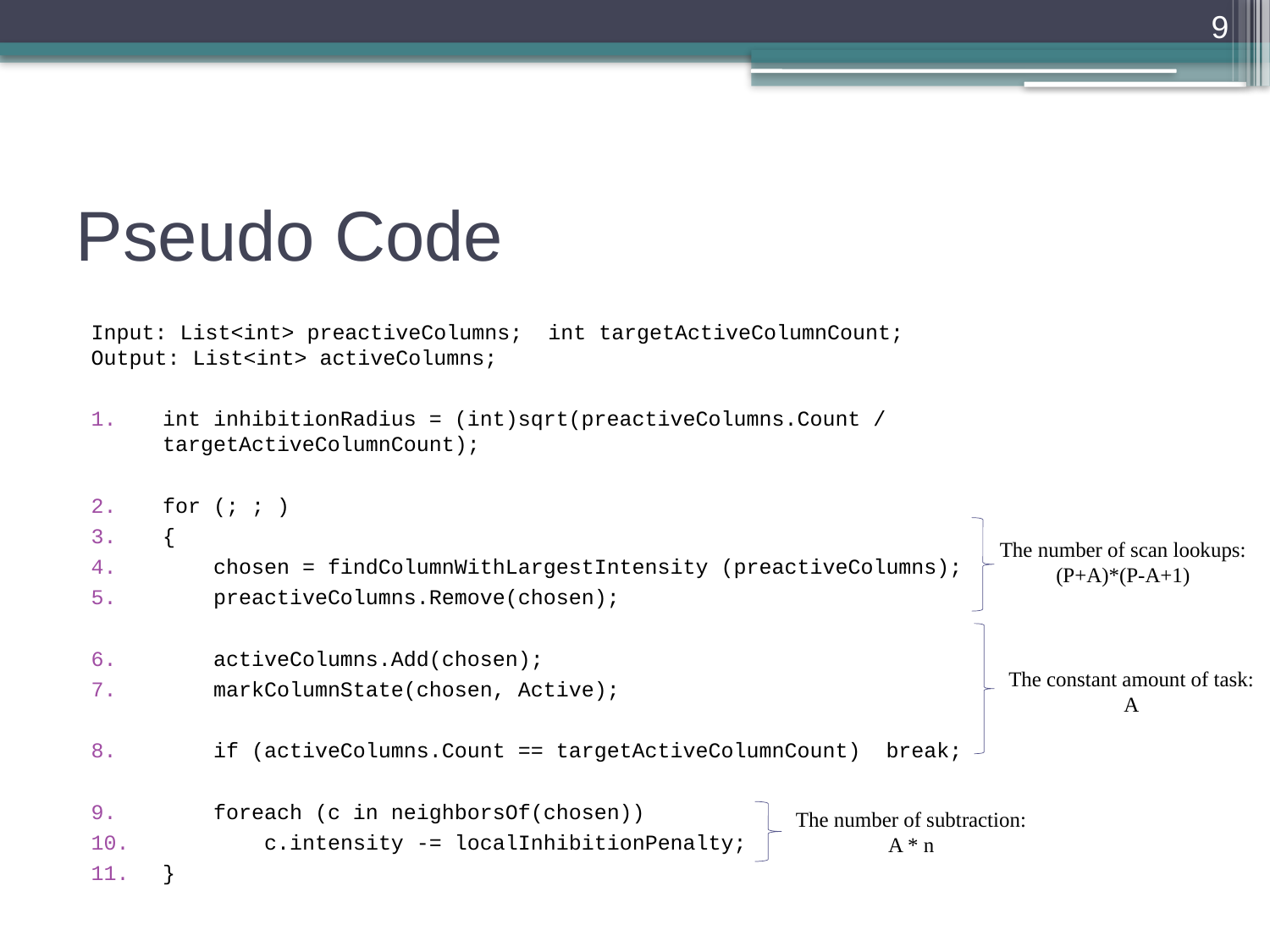

9
# Pseudo Code
Input: List<int> preactiveColumns;  int targetActiveColumnCount;
Output: List<int> activeColumns;

int inhibitionRadius = (int)sqrt(preactiveColumns.Count / targetActiveColumnCount);

for (; ; )
{
    chosen = findColumnWithLargestIntensity (preactiveColumns);
    preactiveColumns.Remove(chosen);

    activeColumns.Add(chosen);
    markColumnState(chosen, Active);

    if (activeColumns.Count == targetActiveColumnCount)  break;

    foreach (c in neighborsOf(chosen))
        c.intensity -= localInhibitionPenalty;
}

The number of scan lookups:
(P+A)*(P-A+1)

The constant amount of task:
A
The number of subtraction:
A * n